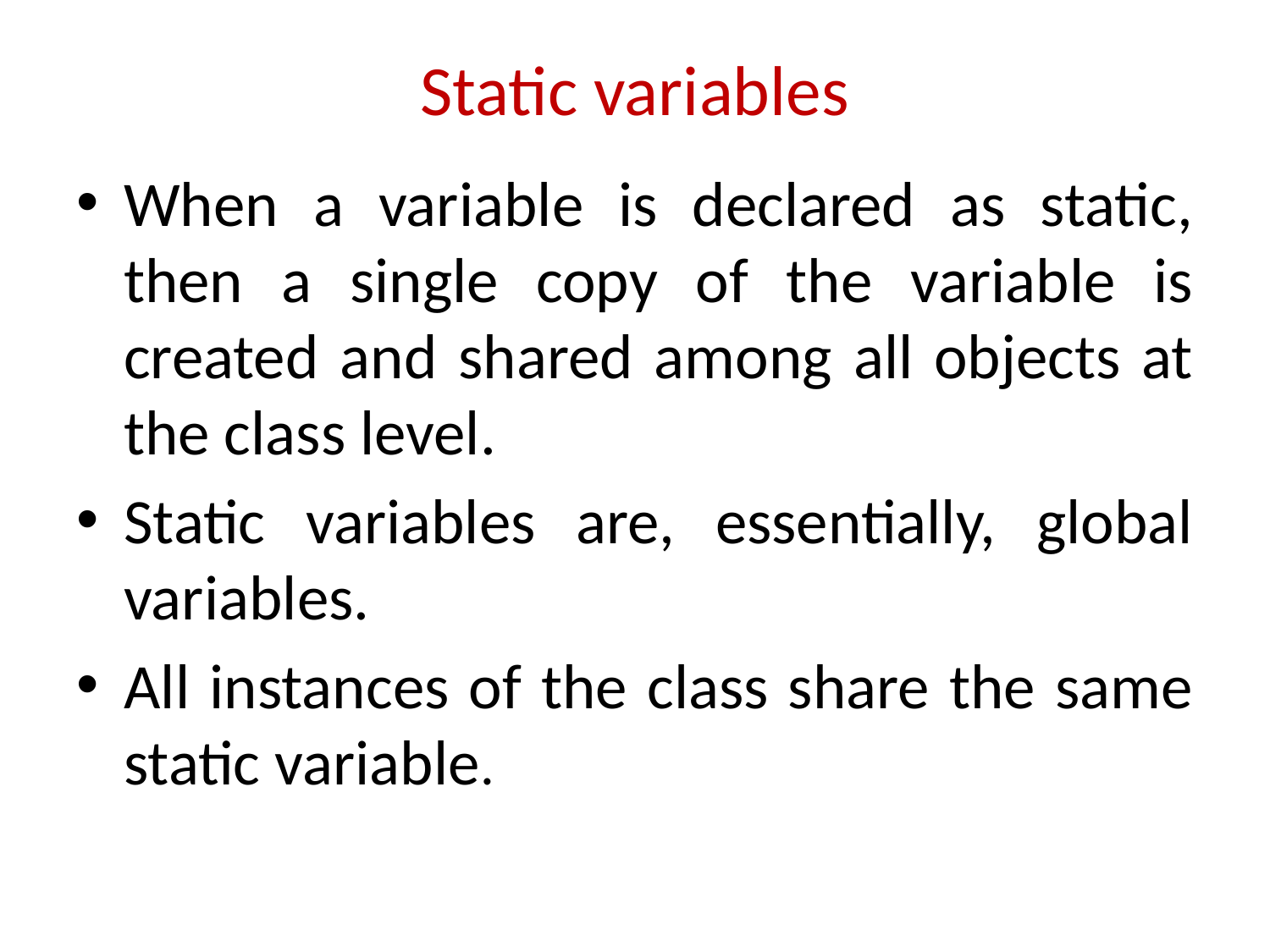

# Static variables
When a variable is declared as static, then a single copy of the variable is created and shared among all objects at the class level.
Static variables are, essentially, global variables.
All instances of the class share the same static variable.